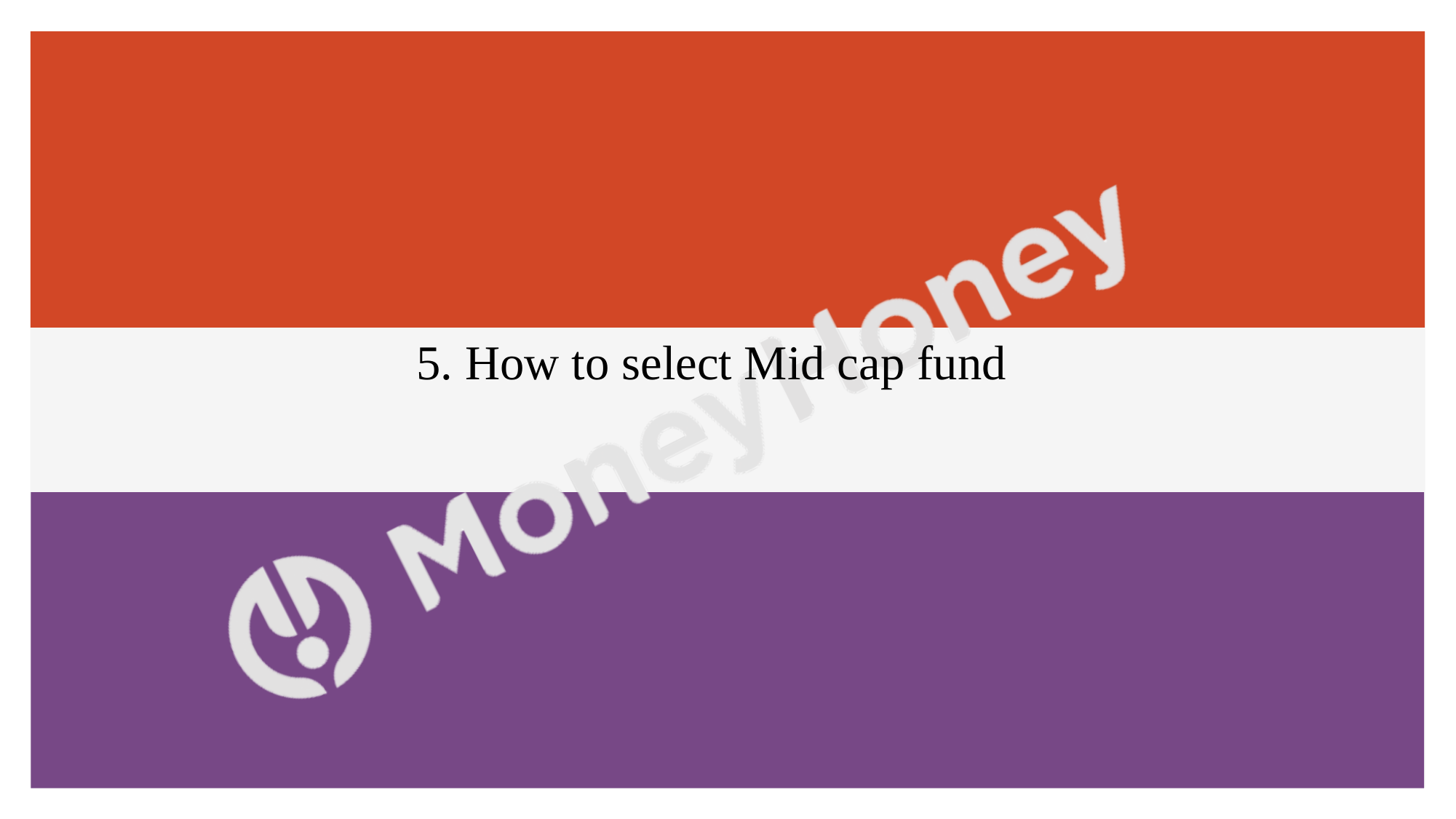

5. How to select Mid cap fund